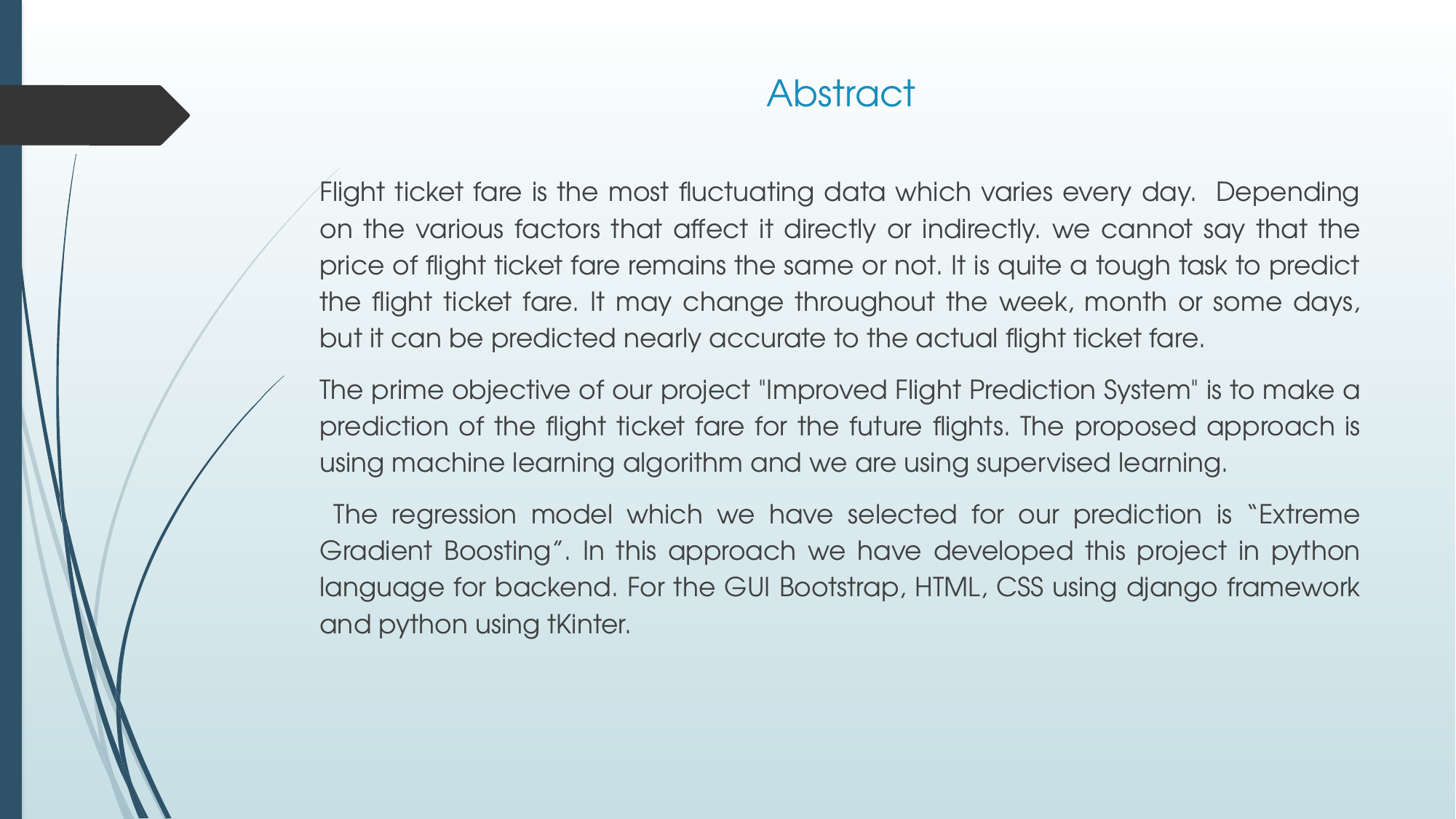

Abstract
Flight ticket fare is the most fluctuating data which varies every day.  Depending on the various factors that affect it directly or indirectly. we cannot say that the price of flight ticket fare remains the same or not. It is quite a tough task to predict the flight ticket fare. It may change throughout the week, month or some days, but it can be predicted nearly accurate to the actual flight ticket fare.
The prime objective of our project "Improved Flight Prediction System" is to make a prediction of the flight ticket fare for the future flights. The proposed approach is using machine learning algorithm and we are using supervised learning.
 The regression model which we have selected for our prediction is “Extreme Gradient Boosting”. In this approach we have developed this project in python language for backend. For the GUI Bootstrap, HTML, CSS using django framework and python using tKinter.